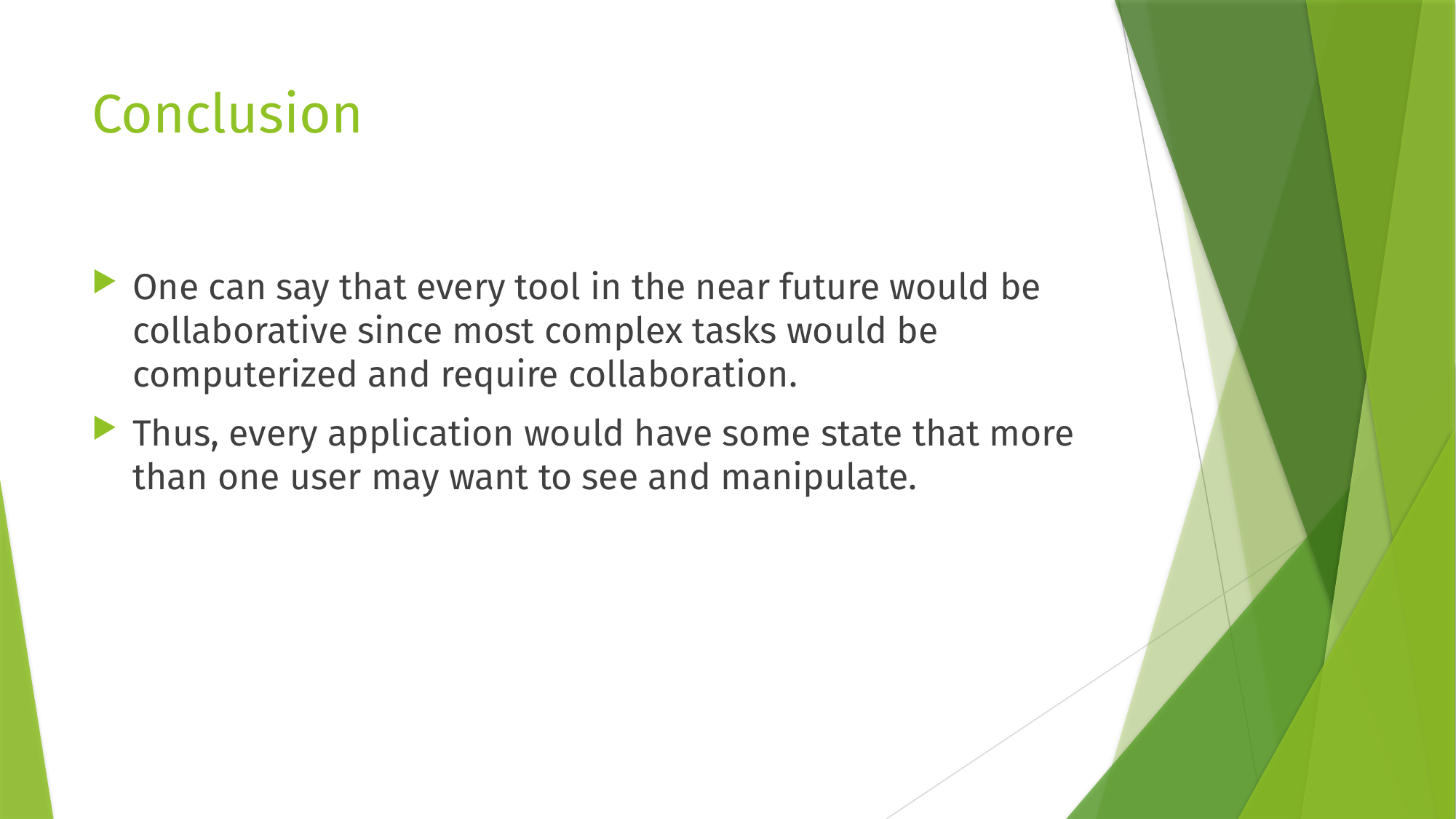

# Conclusion
One can say that every tool in the near future would be collaborative since most complex tasks would be computerized and require collaboration.
Thus, every application would have some state that more than one user may want to see and manipulate.